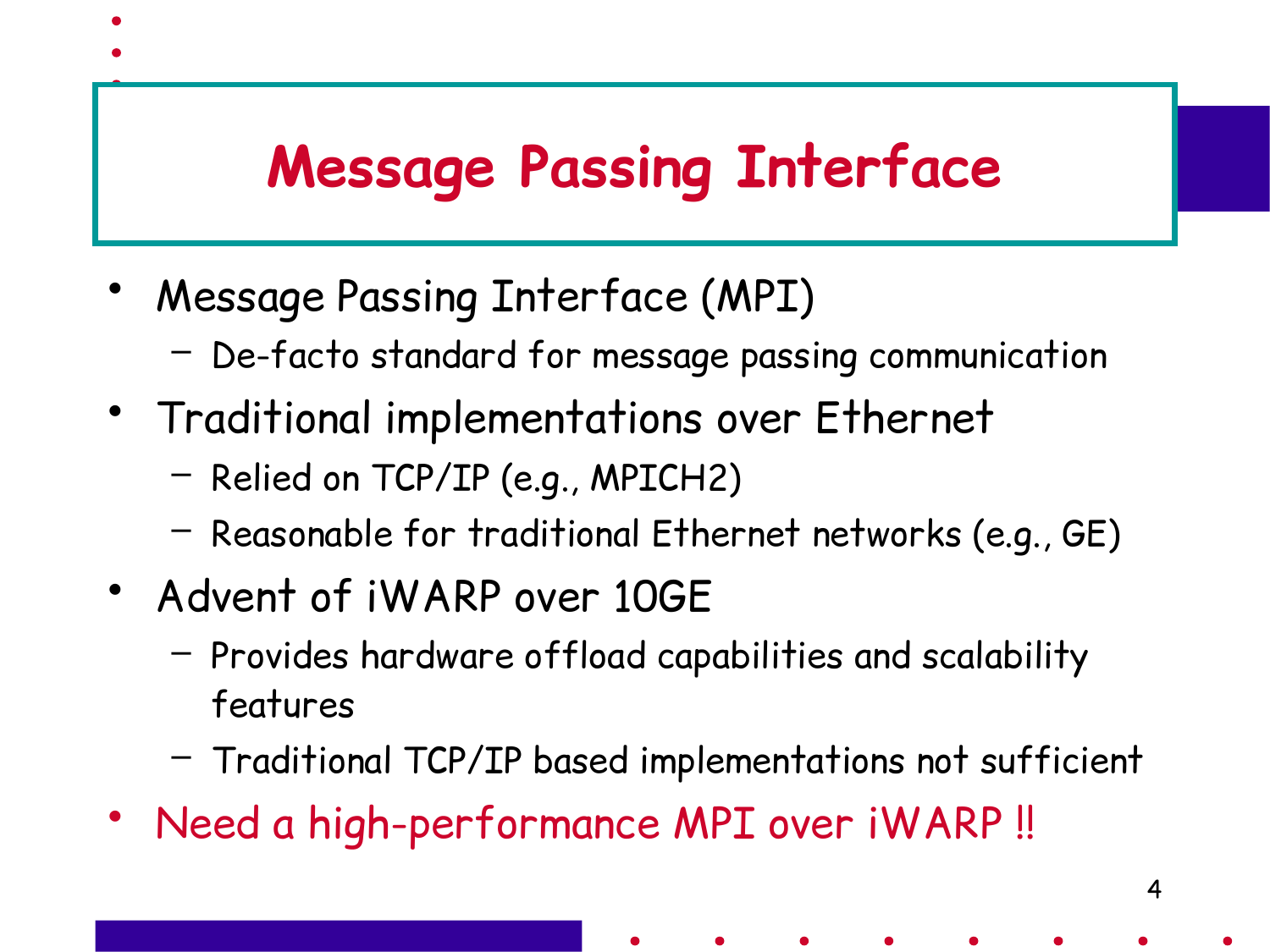

# Message Passing Interface
Message Passing Interface (MPI)
De-facto standard for message passing communication
Traditional implementations over Ethernet
Relied on TCP/IP (e.g., MPICH2)
Reasonable for traditional Ethernet networks (e.g., GE)
Advent of iWARP over 10GE
Provides hardware offload capabilities and scalability features
Traditional TCP/IP based implementations not sufficient
Need a high-performance MPI over iWARP !!
4